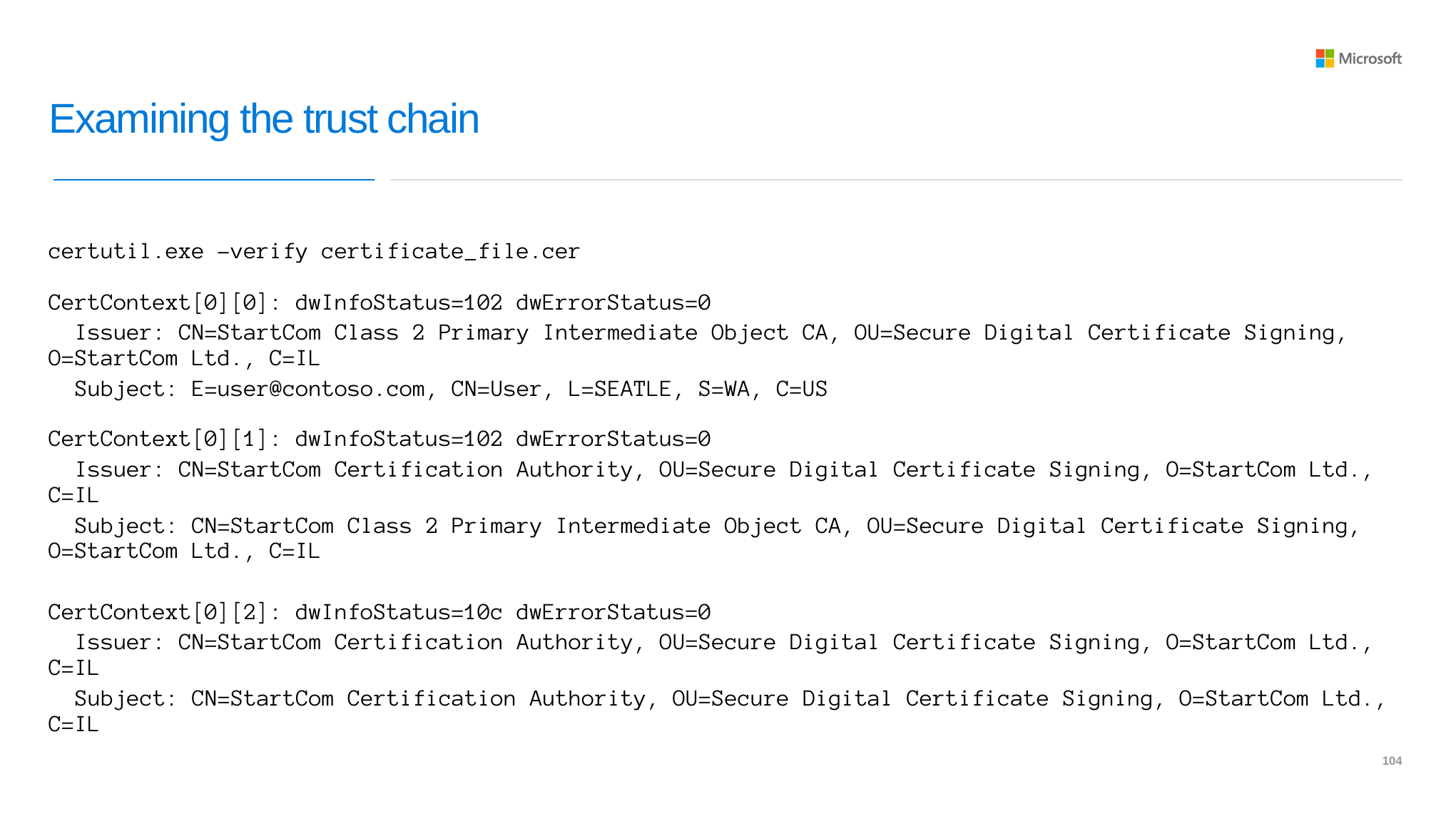

# Examining the trust chain
certutil.exe -verify certificate_file.cer

CertContext[0][0]: dwInfoStatus=102 dwErrorStatus=0
  Issuer: CN=StartCom Class 2 Primary Intermediate Object CA, OU=Secure Digital Certificate Signing, O=StartCom Ltd., C=IL
  Subject: E=user@contoso.com, CN=User, L=SEATLE, S=WA, C=US

CertContext[0][1]: dwInfoStatus=102 dwErrorStatus=0
  Issuer: CN=StartCom Certification Authority, OU=Secure Digital Certificate Signing, O=StartCom Ltd., C=IL
  Subject: CN=StartCom Class 2 Primary Intermediate Object CA, OU=Secure Digital Certificate Signing, O=StartCom Ltd., C=IL

CertContext[0][2]: dwInfoStatus=10c dwErrorStatus=0
  Issuer: CN=StartCom Certification Authority, OU=Secure Digital Certificate Signing, O=StartCom Ltd., C=IL
  Subject: CN=StartCom Certification Authority, OU=Secure Digital Certificate Signing, O=StartCom Ltd., C=IL
104